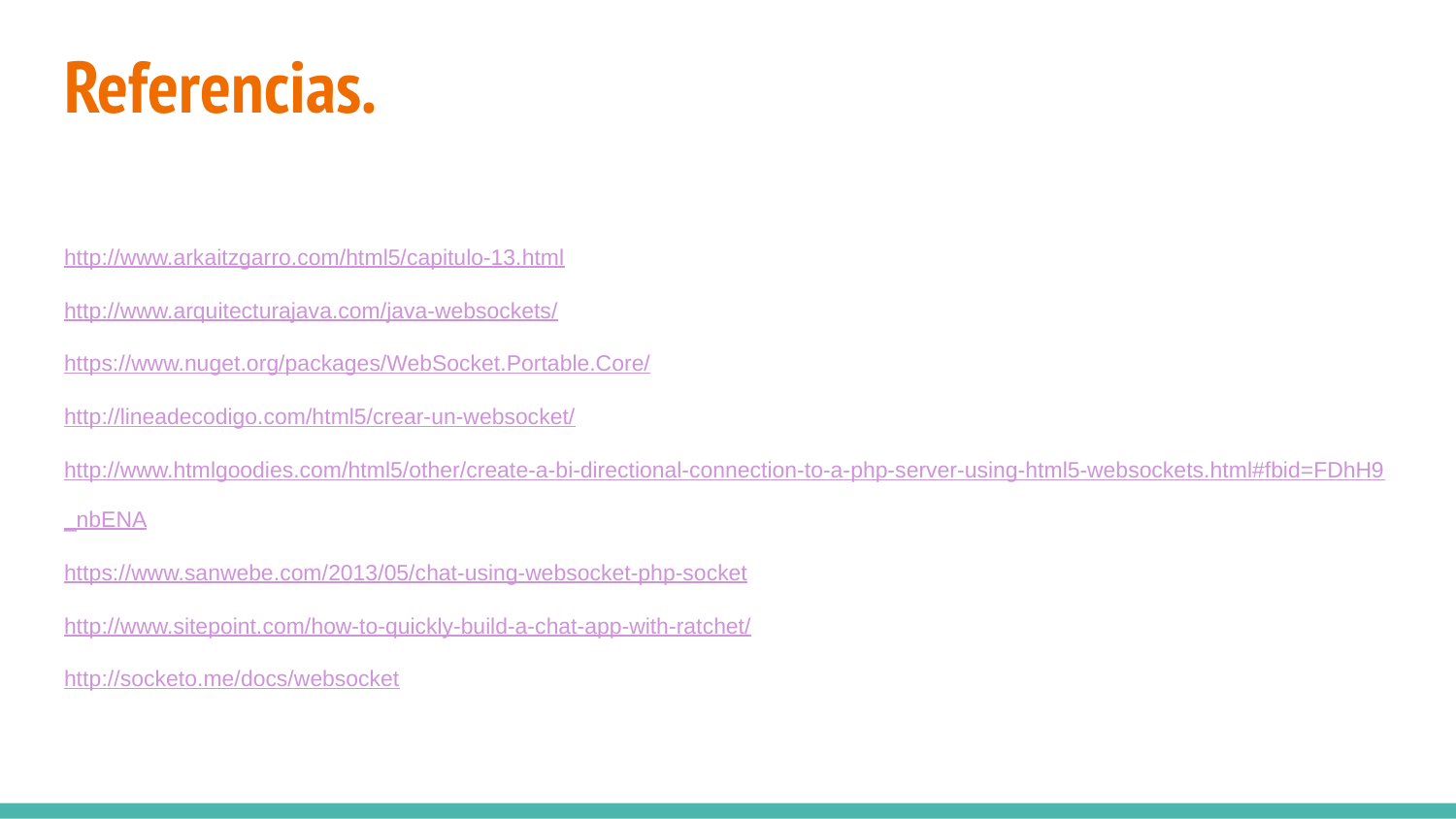

# Referencias.

http://www.arkaitzgarro.com/html5/capitulo-13.html
http://www.arquitecturajava.com/java-websockets/
https://www.nuget.org/packages/WebSocket.Portable.Core/
http://lineadecodigo.com/html5/crear-un-websocket/
http://www.htmlgoodies.com/html5/other/create-a-bi-directional-connection-to-a-php-server-using-html5-websockets.html#fbid=FDhH9_nbENA
https://www.sanwebe.com/2013/05/chat-using-websocket-php-socket
http://www.sitepoint.com/how-to-quickly-build-a-chat-app-with-ratchet/
http://socketo.me/docs/websocket